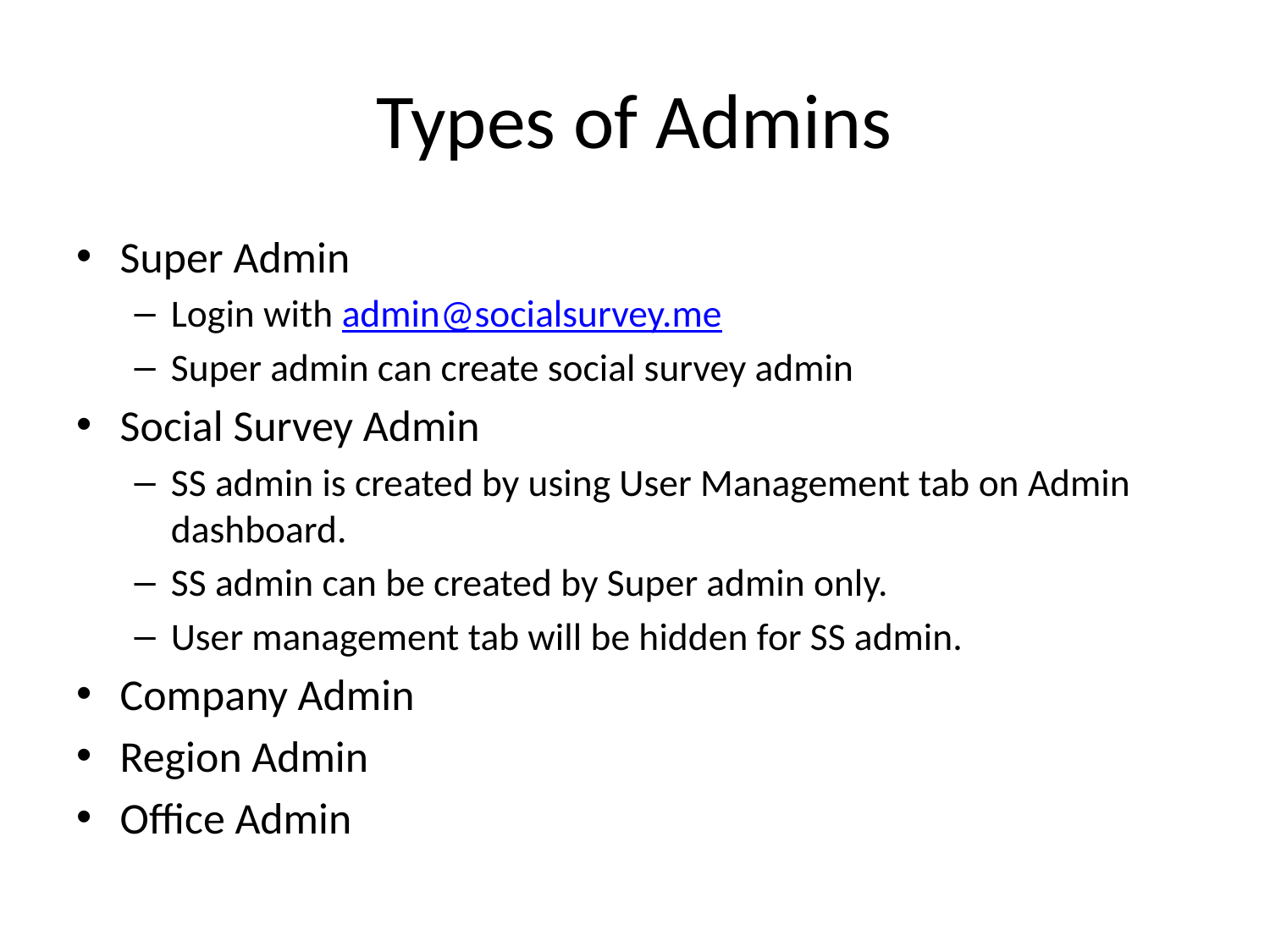

# Types of Admins
Super Admin
Login with admin@socialsurvey.me
Super admin can create social survey admin
Social Survey Admin
SS admin is created by using User Management tab on Admin dashboard.
SS admin can be created by Super admin only.
User management tab will be hidden for SS admin.
Company Admin
Region Admin
Office Admin